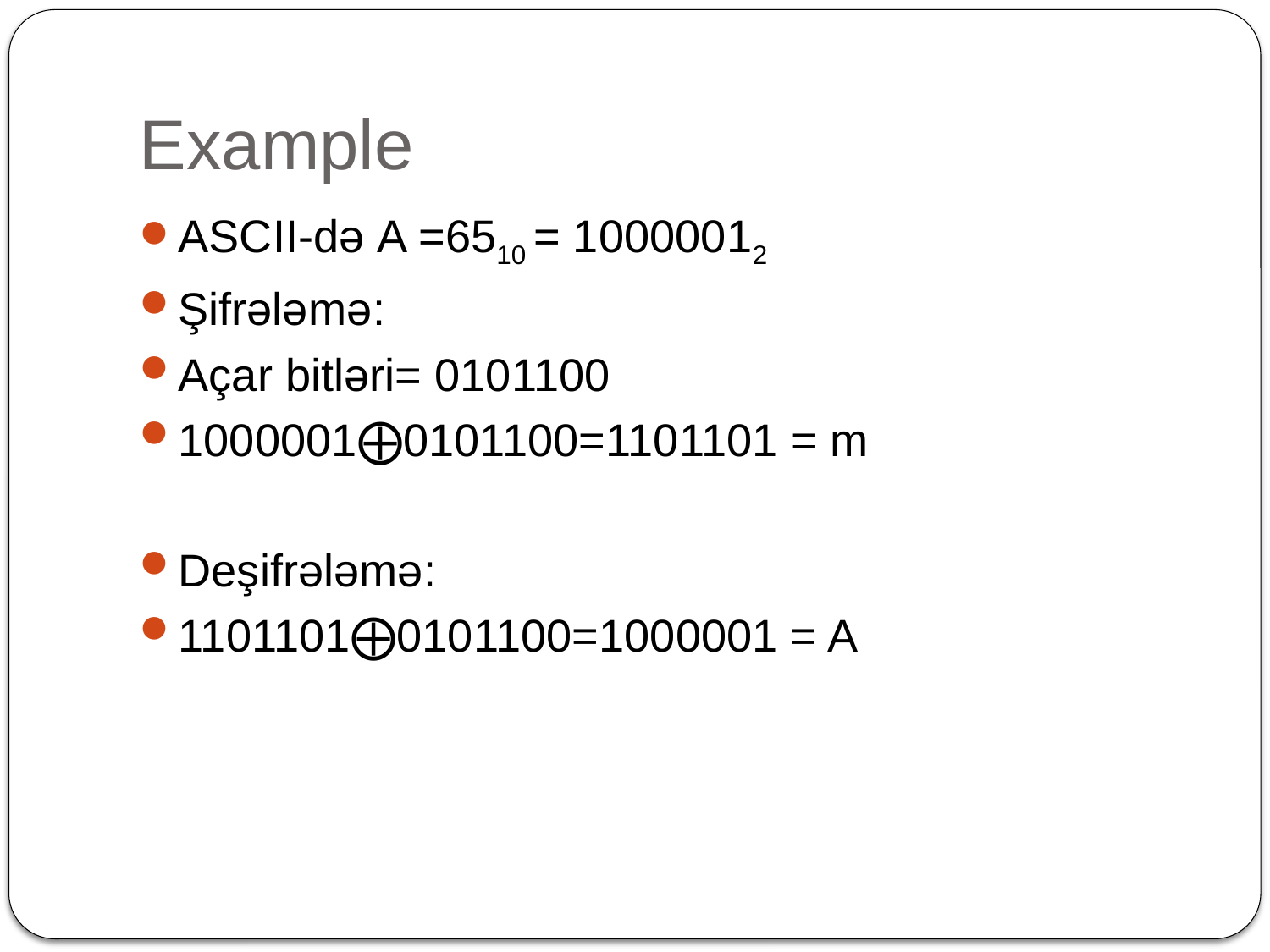

# Example
ASCII-də A =6510 = 10000012
Şifrələmə:
Açar bitləri= 0101100
1000001⨁0101100=1101101 = m

Deşifrələmə:
1101101⨁0101100=1000001 = A